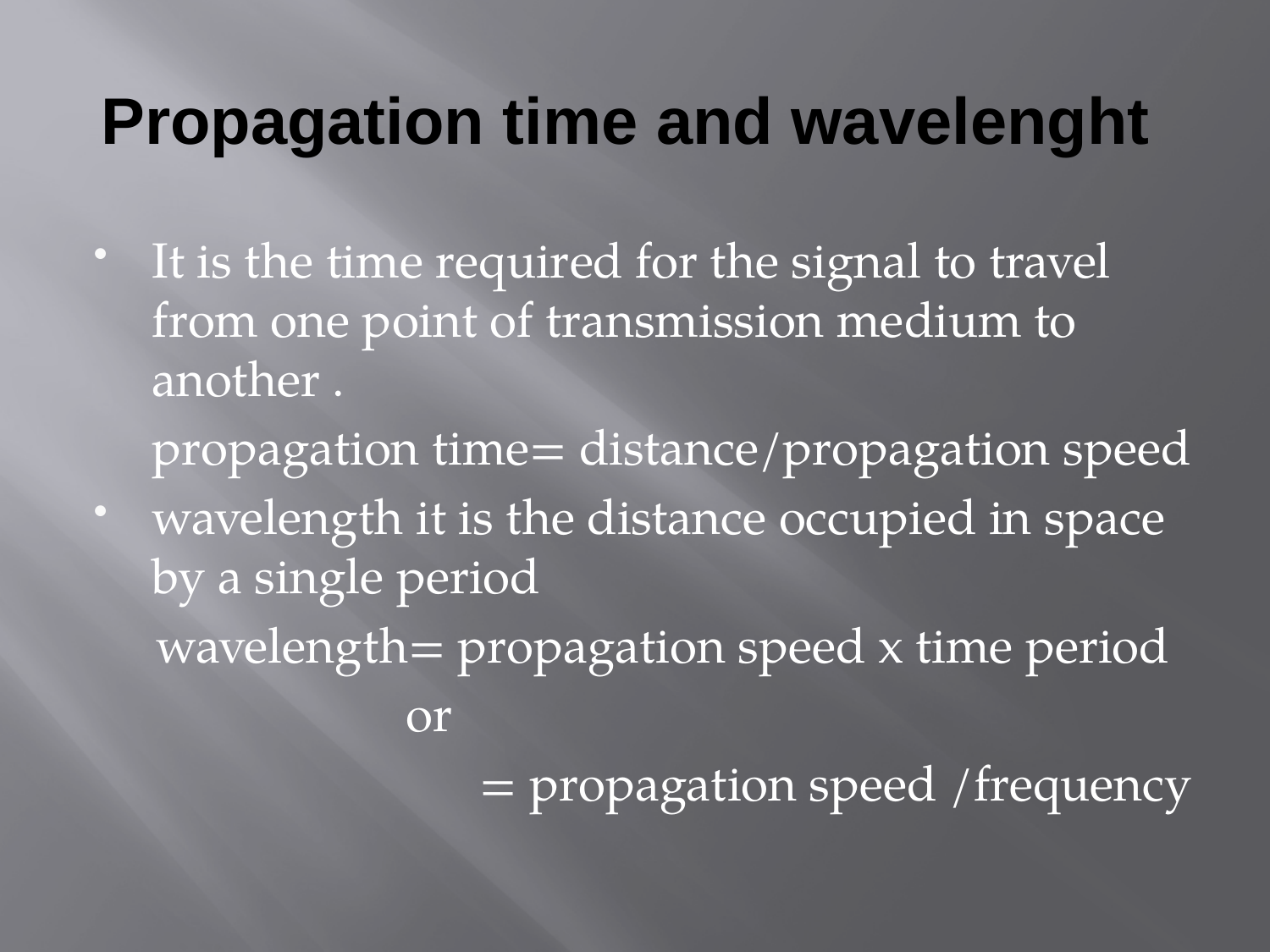

# Propagation time and wavelenght
It is the time required for the signal to travel from one point of transmission medium to another .
	propagation time= distance/propagation speed
wavelength it is the distance occupied in space by a single period
     wavelength= propagation speed x time period
			or
			      = propagation speed /frequency